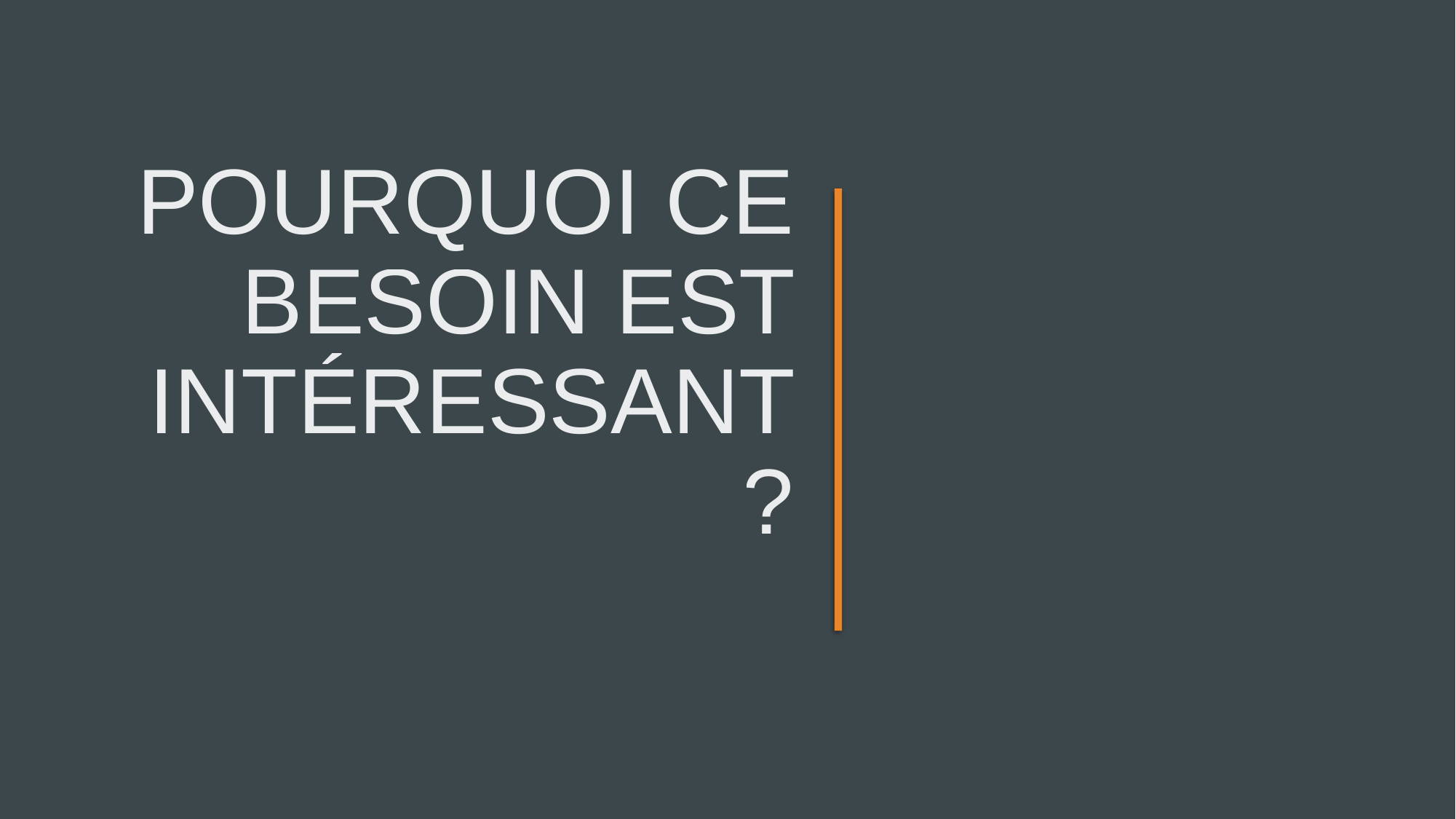

# Pourquoi ce besoin est intéressant ?